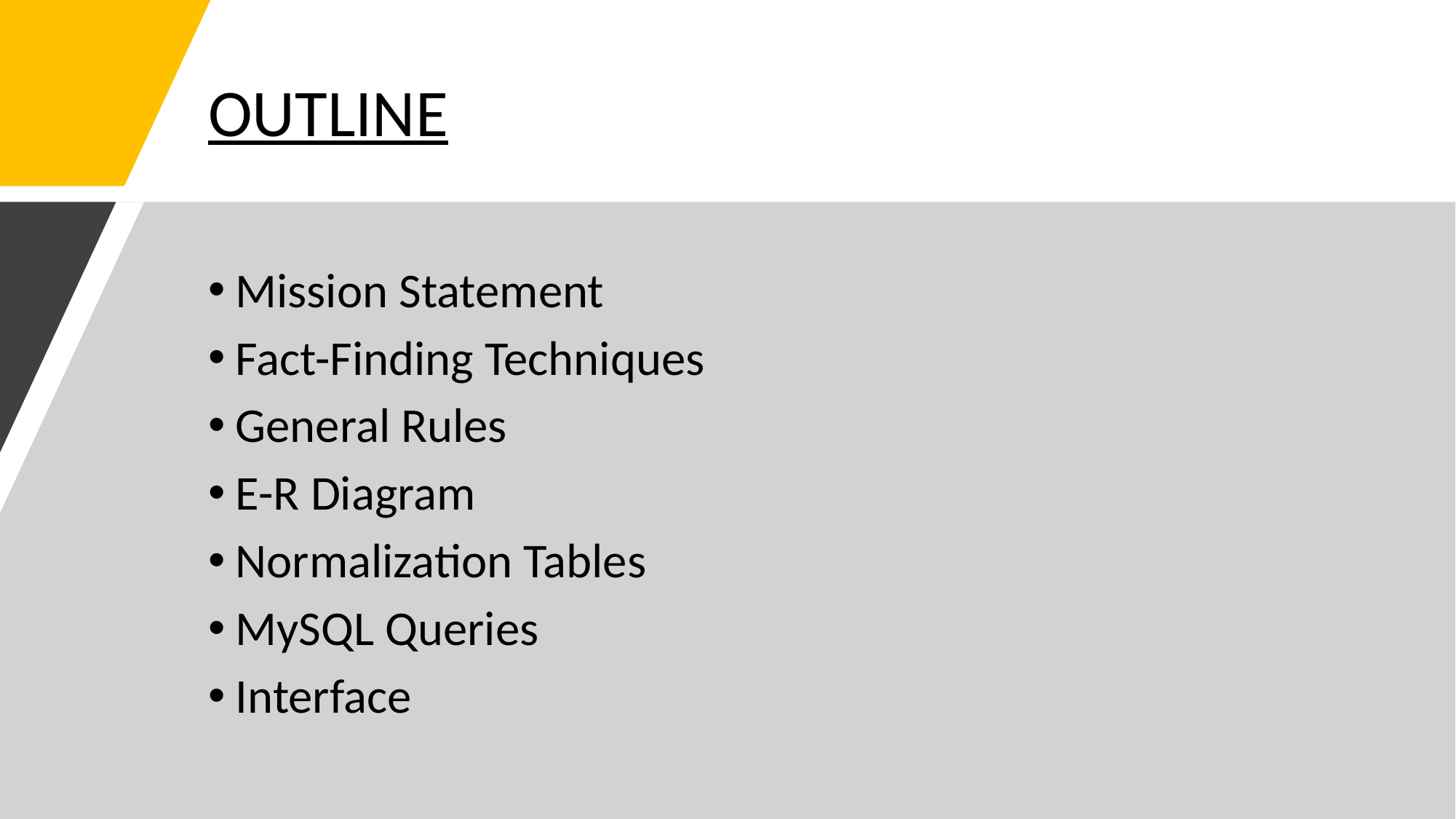

# OUTLINE

Mission Statement
Fact-Finding Techniques
General Rules
E-R Diagram
Normalization Tables
MySQL Queries
Interface